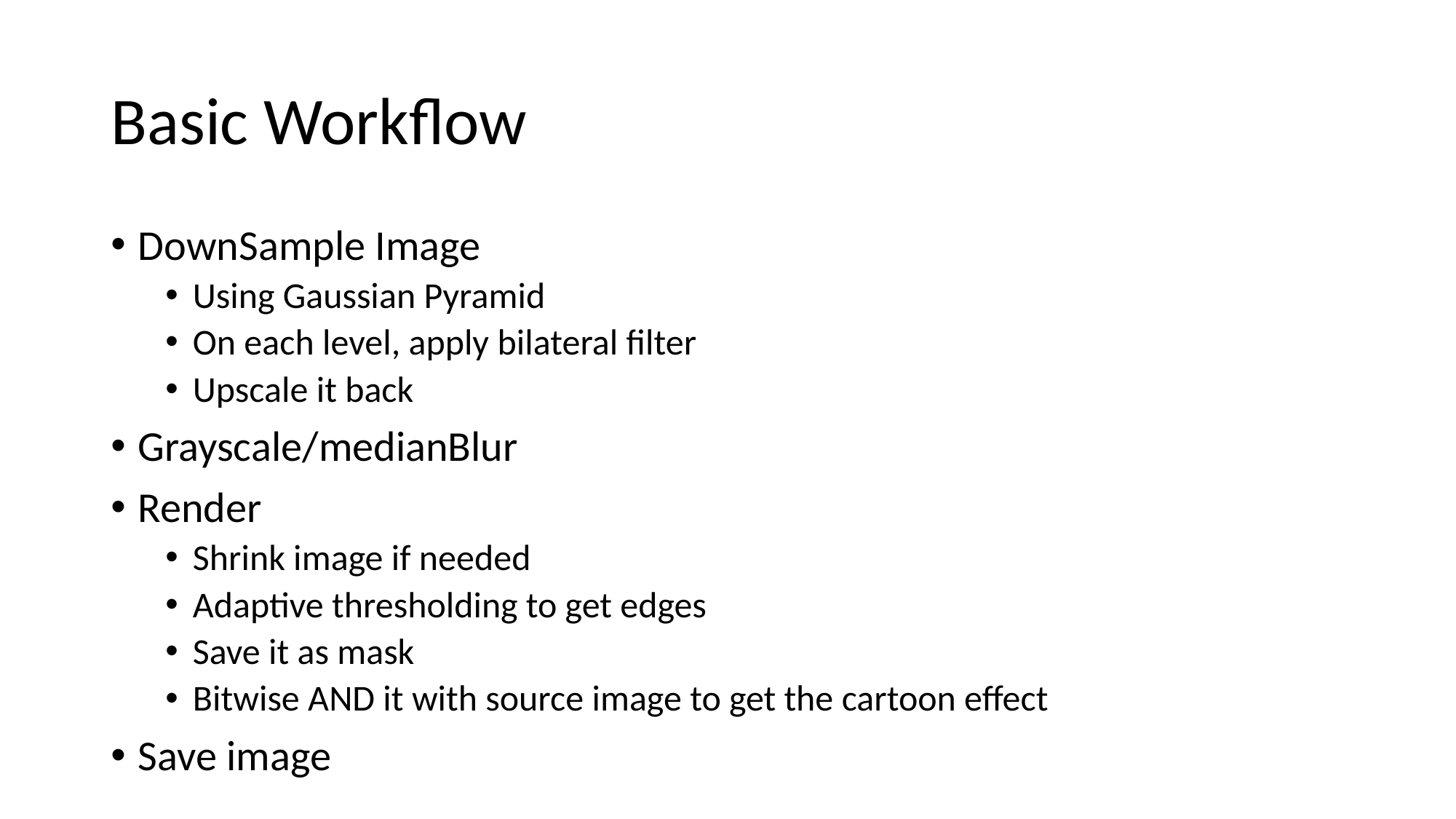

# Basic Workflow
DownSample Image
Using Gaussian Pyramid
On each level, apply bilateral filter
Upscale it back
Grayscale/medianBlur
Render
Shrink image if needed
Adaptive thresholding to get edges
Save it as mask
Bitwise AND it with source image to get the cartoon effect
Save image